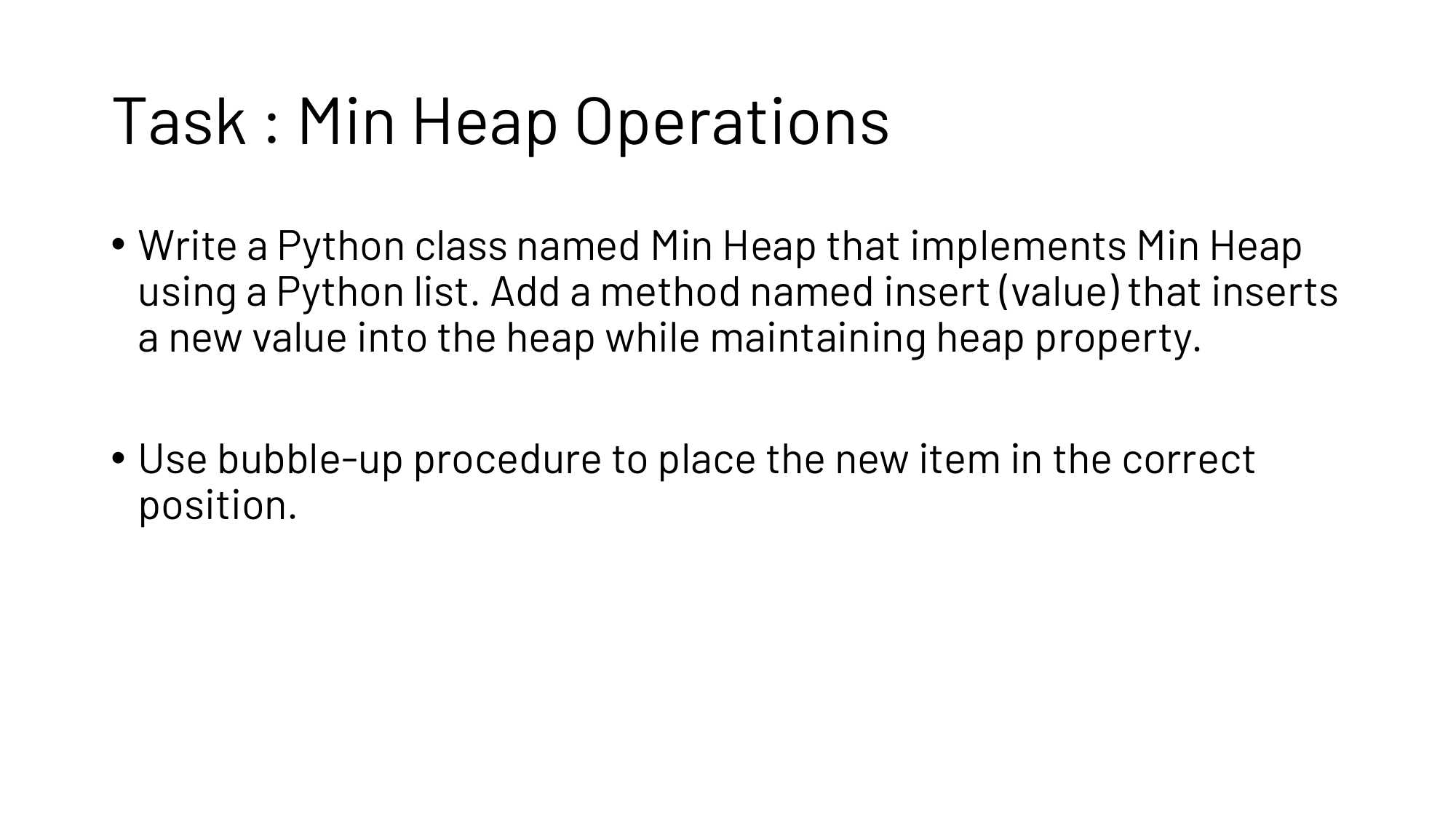

# Task : Min Heap Operations
Write a Python class named Min Heap that implements Min Heap using a Python list. Add a method named insert (value) that inserts a new value into the heap while maintaining heap property.

Use bubble-up procedure to place the new item in the correct position.